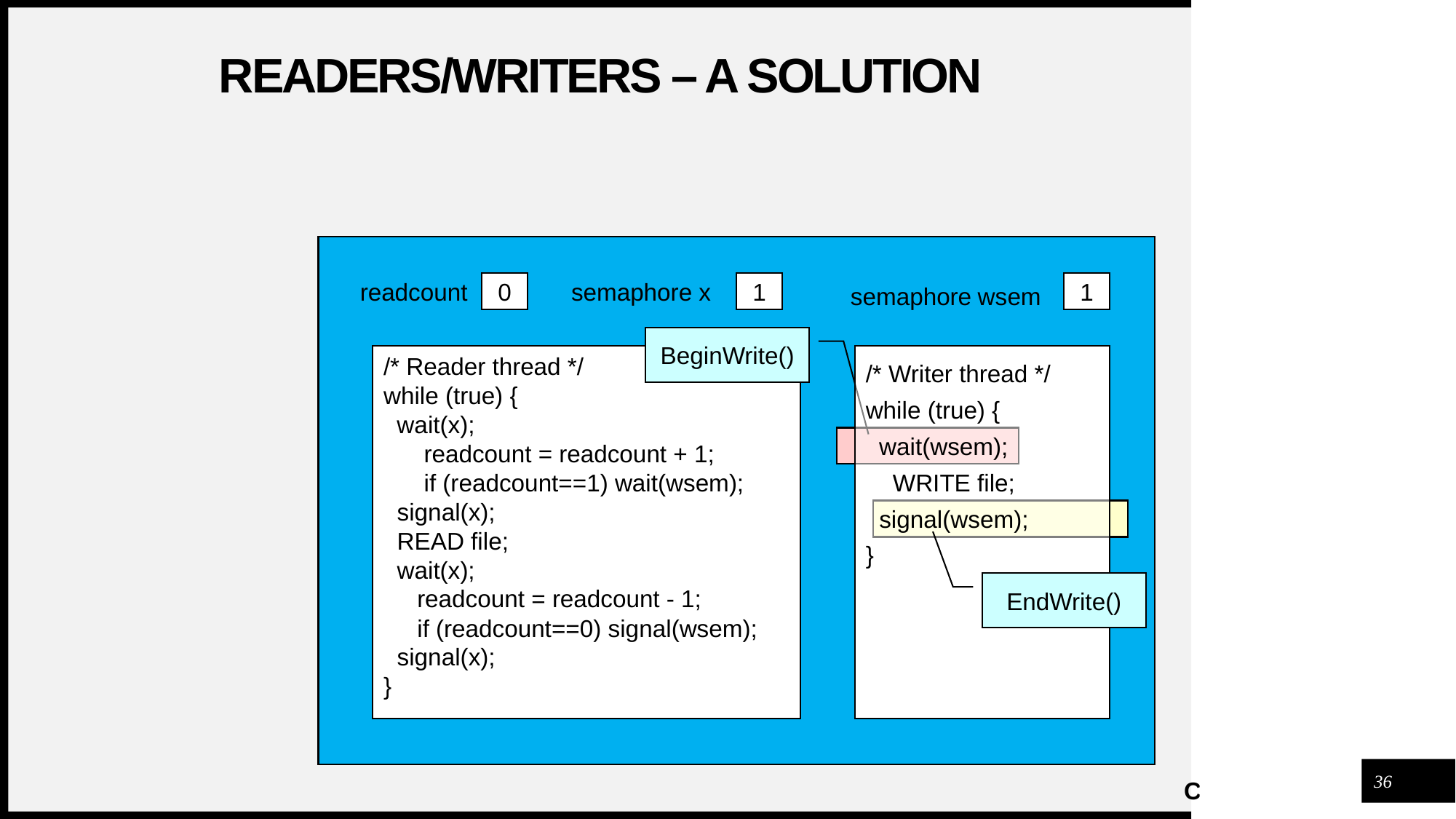

# Readers/Writers – A Solution

readcount
0
semaphore x
1
1
semaphore wsem
BeginWrite()

/* Reader thread */
while (true) {
  wait(x);
      readcount = readcount + 1;
      if (readcount==1) wait(wsem);
  signal(x);
  READ file;
  wait(x);
     readcount = readcount - 1;
     if (readcount==0) signal(wsem);
  signal(x);
}

/* Writer thread */
while (true) {
  wait(wsem);
    WRITE file;
  signal(wsem);
}

EndWrite()
36